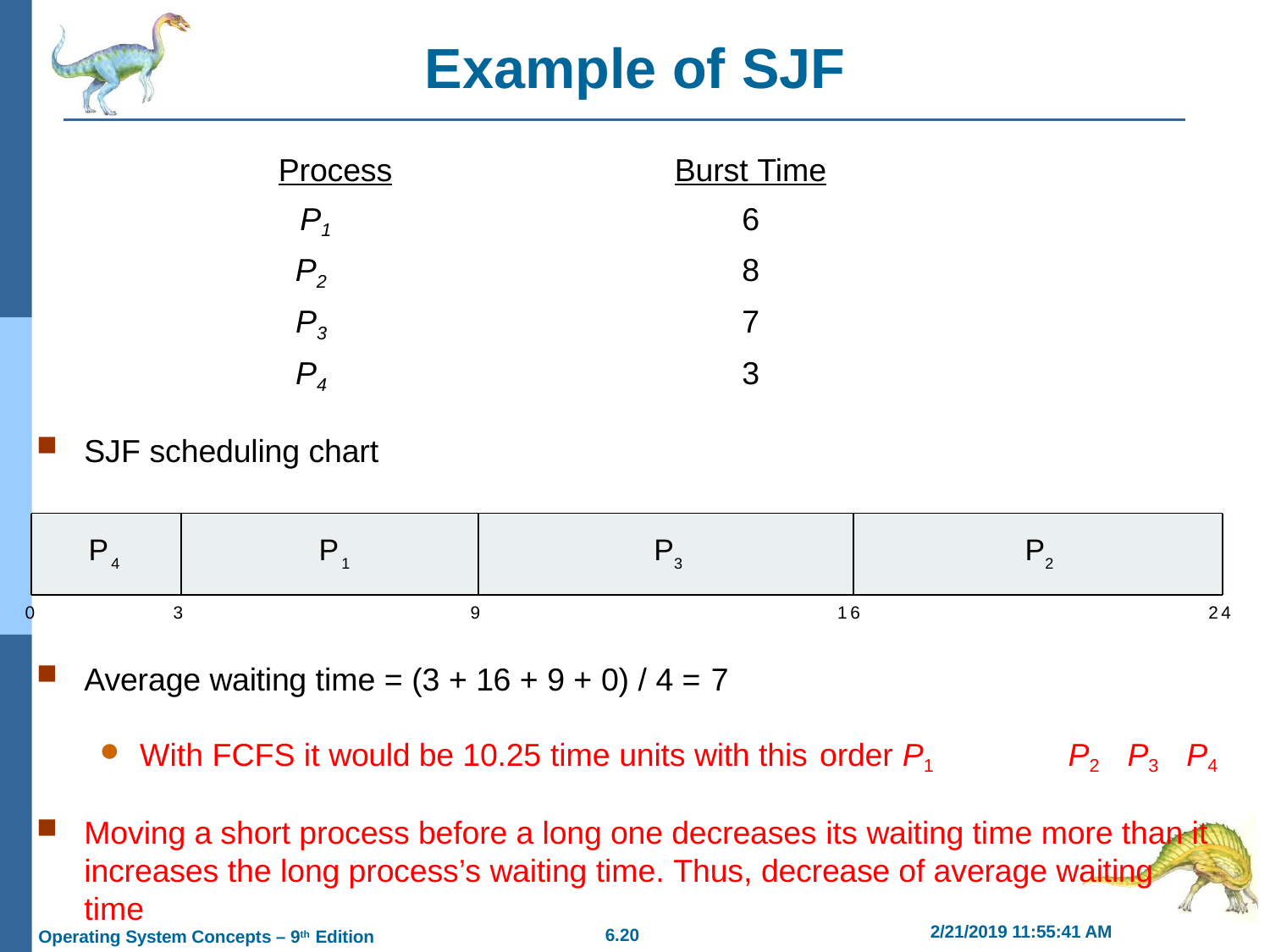

# Example of SJF
| Process | Burst Time |
| --- | --- |
| P1 | 6 |
| P2 | 8 |
| P3 | 7 |
| P4 | 3 |
SJF scheduling chart

P4
P1
P3
P2

0
3
9
16
24
Average waiting time = (3 + 16 + 9 + 0) / 4 = 7

With FCFS it would be 10.25 time units with this order P1	P2	P3	P4
Moving a short process before a long one decreases its waiting time more than it  increases the long process’s waiting time. Thus, decrease of average waiting  time

2/21/2019 11:55:41 AM
6.20
Operating System Concepts – 9th Edition